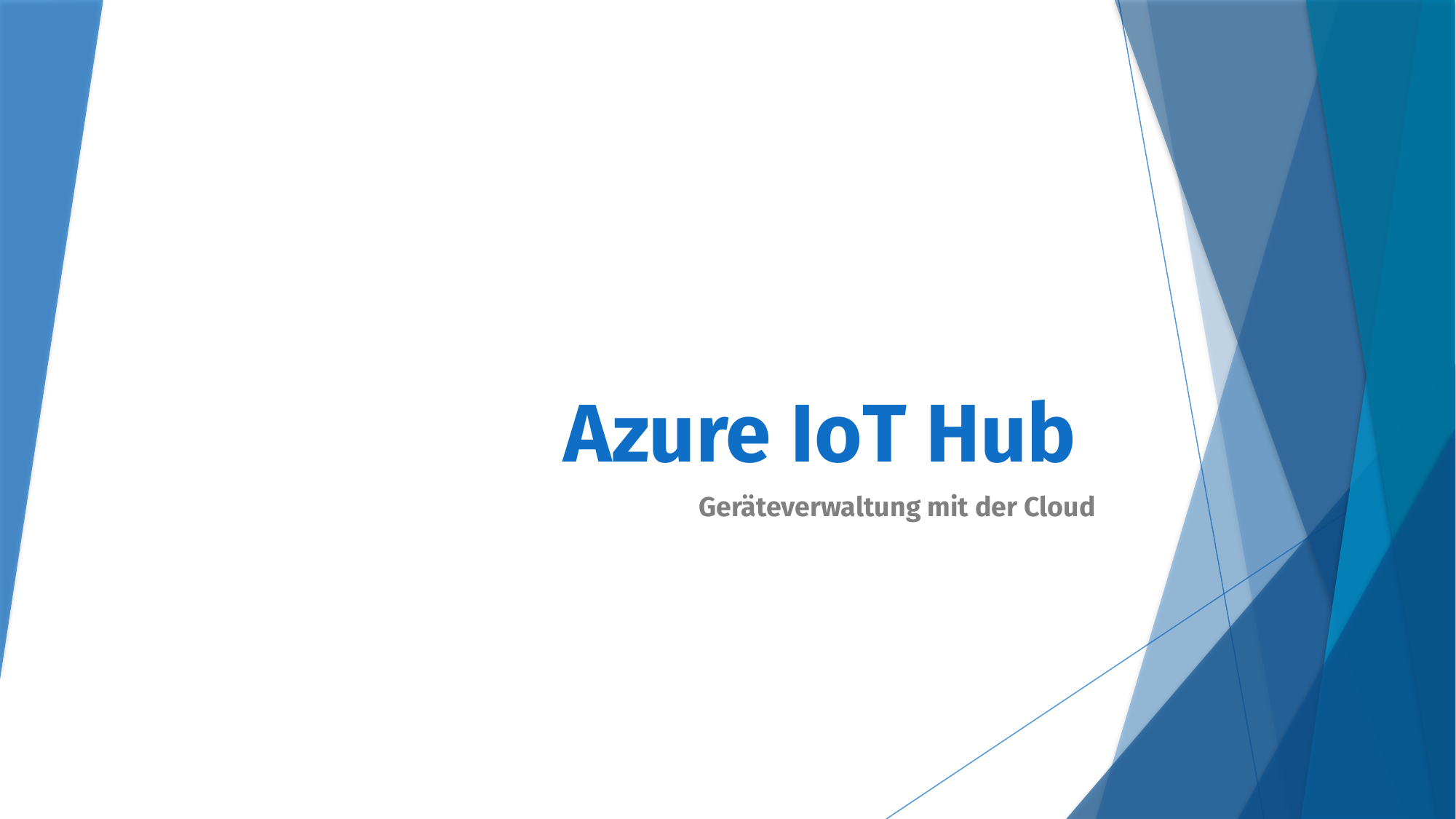

# Azure IoT Hub
Geräteverwaltung mit der Cloud